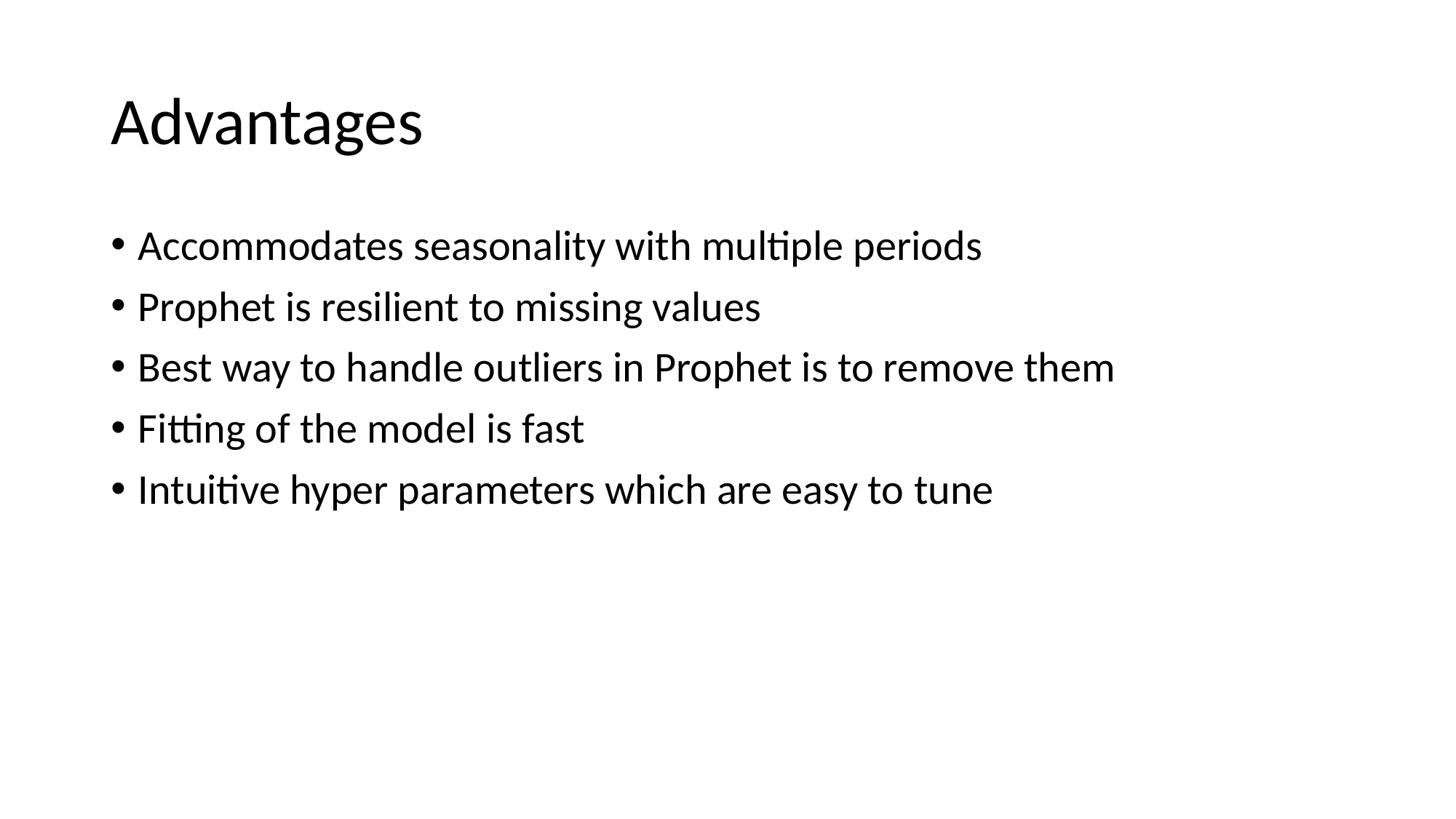

# Advantages
Accommodates seasonality with multiple periods
Prophet is resilient to missing values
Best way to handle outliers in Prophet is to remove them
Fitting of the model is fast
Intuitive hyper parameters which are easy to tune